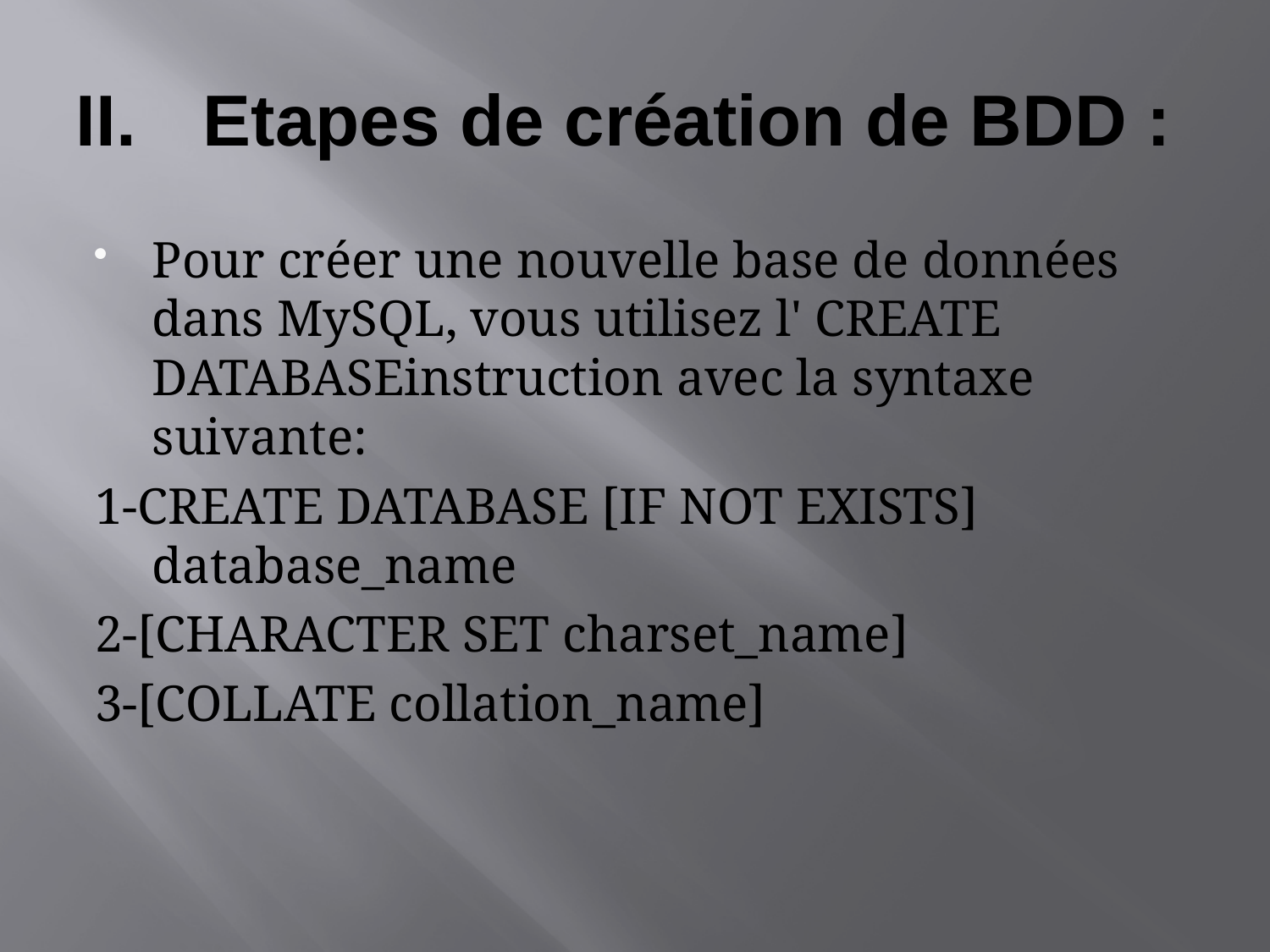

# II.	Etapes de création de BDD :
Pour créer une nouvelle base de données dans MySQL, vous utilisez l' CREATE DATABASEinstruction avec la syntaxe suivante:
1-CREATE DATABASE [IF NOT EXISTS] database_name
2-[CHARACTER SET charset_name]
3-[COLLATE collation_name]